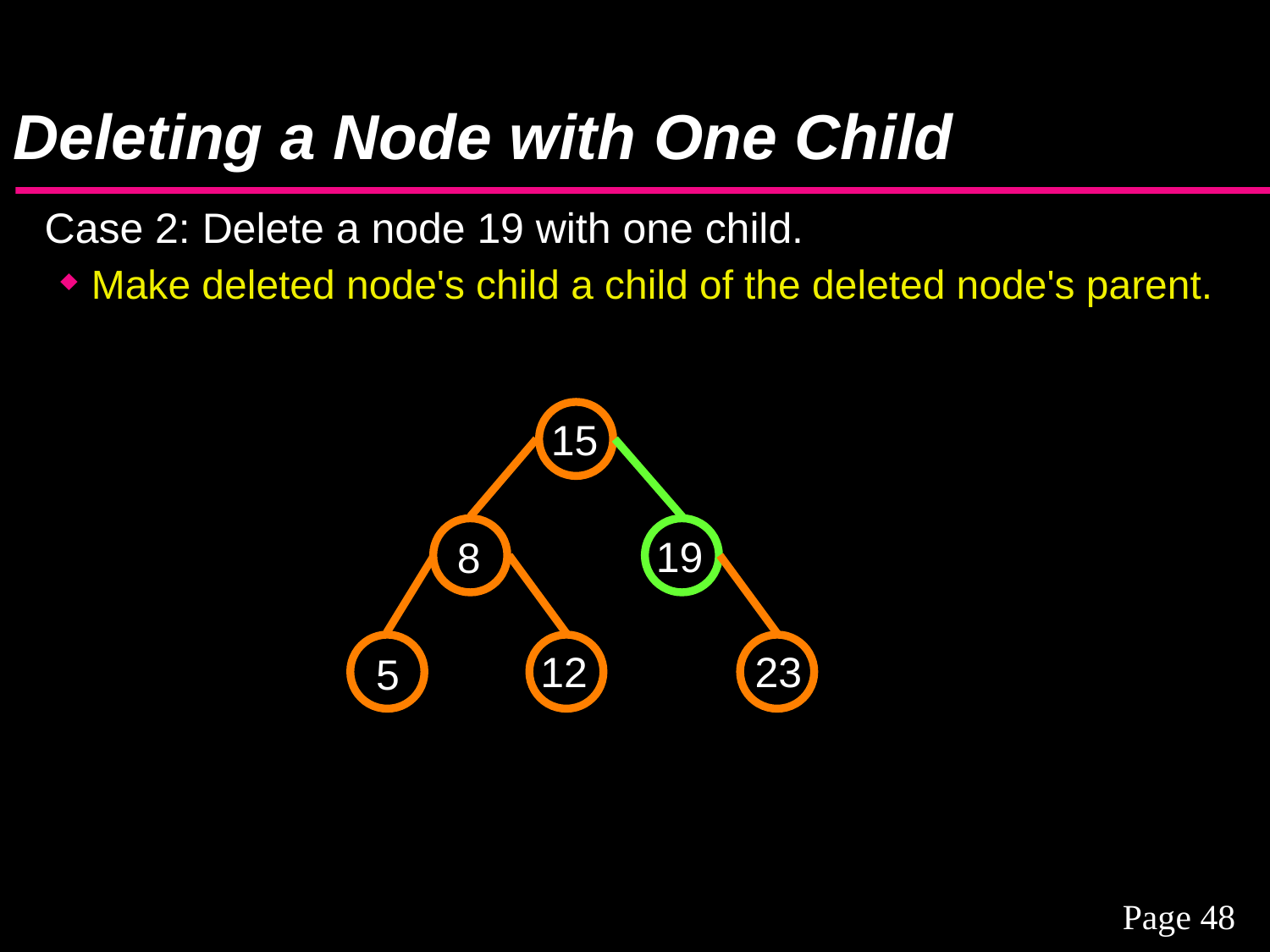

# Deleting a Node with One Child
Case 2: Delete a node 19 with one child.
Make deleted node's child a child of the deleted node's parent.

15

19
8

12
23
5